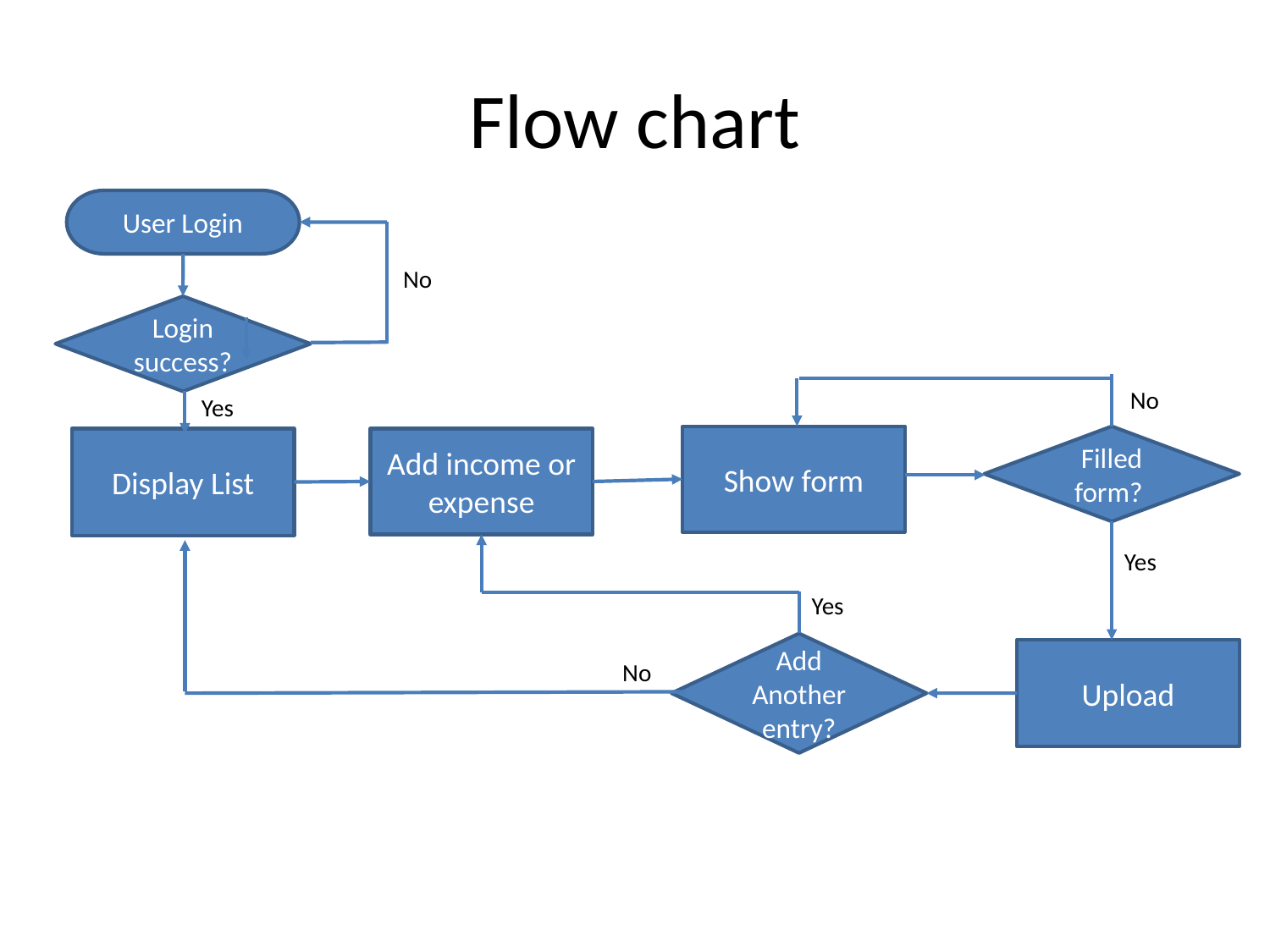

# Flow chart
User Login
No
Login success?
No
Yes
Show form
Filled form?
Display List
Add income or expense
Yes
Yes
Add Another entry?
Upload
No